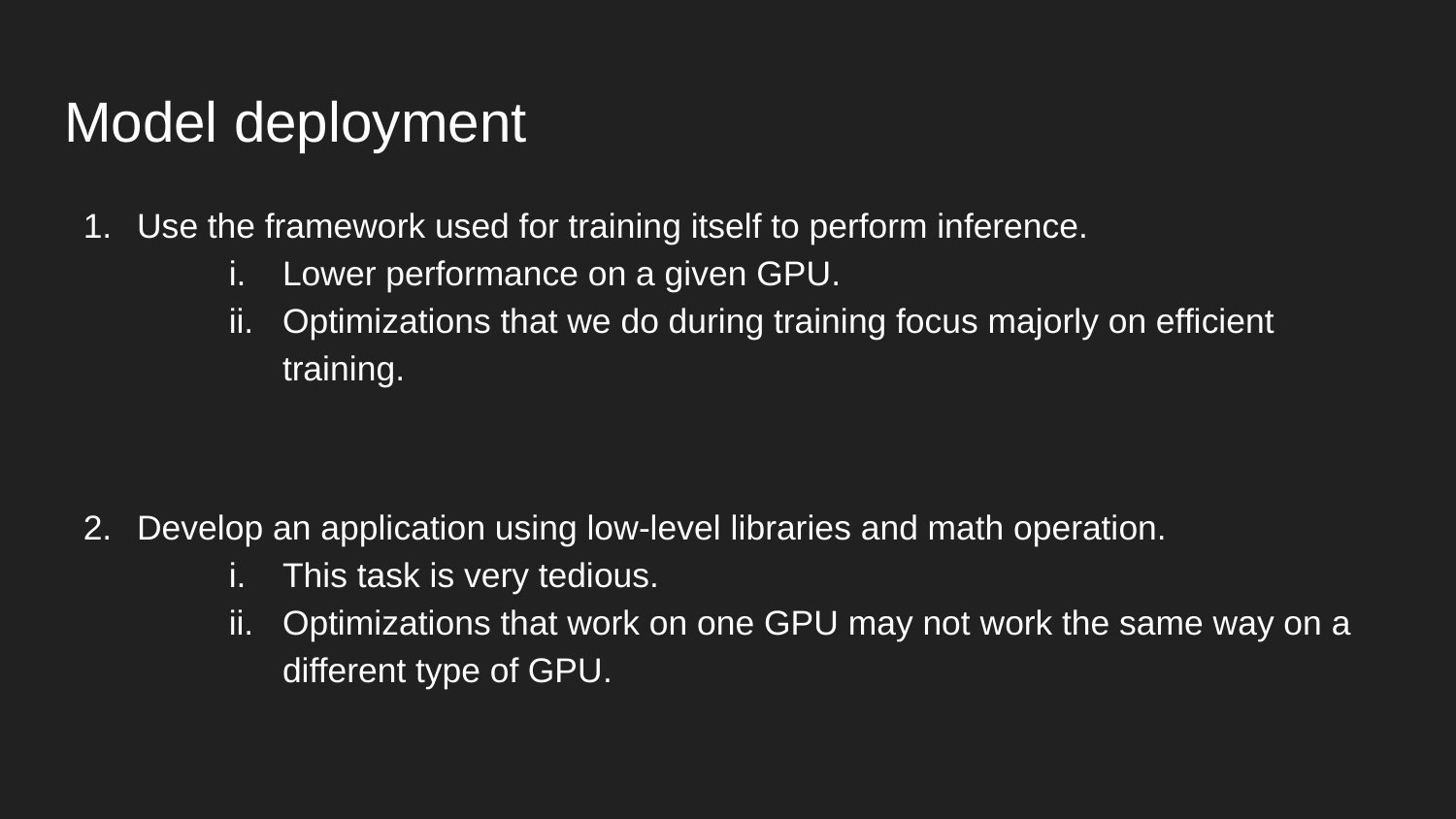

# Model deployment
Use the framework used for training itself to perform inference.
Lower performance on a given GPU.
Optimizations that we do during training focus majorly on efficient training.

Develop an application using low-level libraries and math operation.
This task is very tedious.
Optimizations that work on one GPU may not work the same way on a different type of GPU.